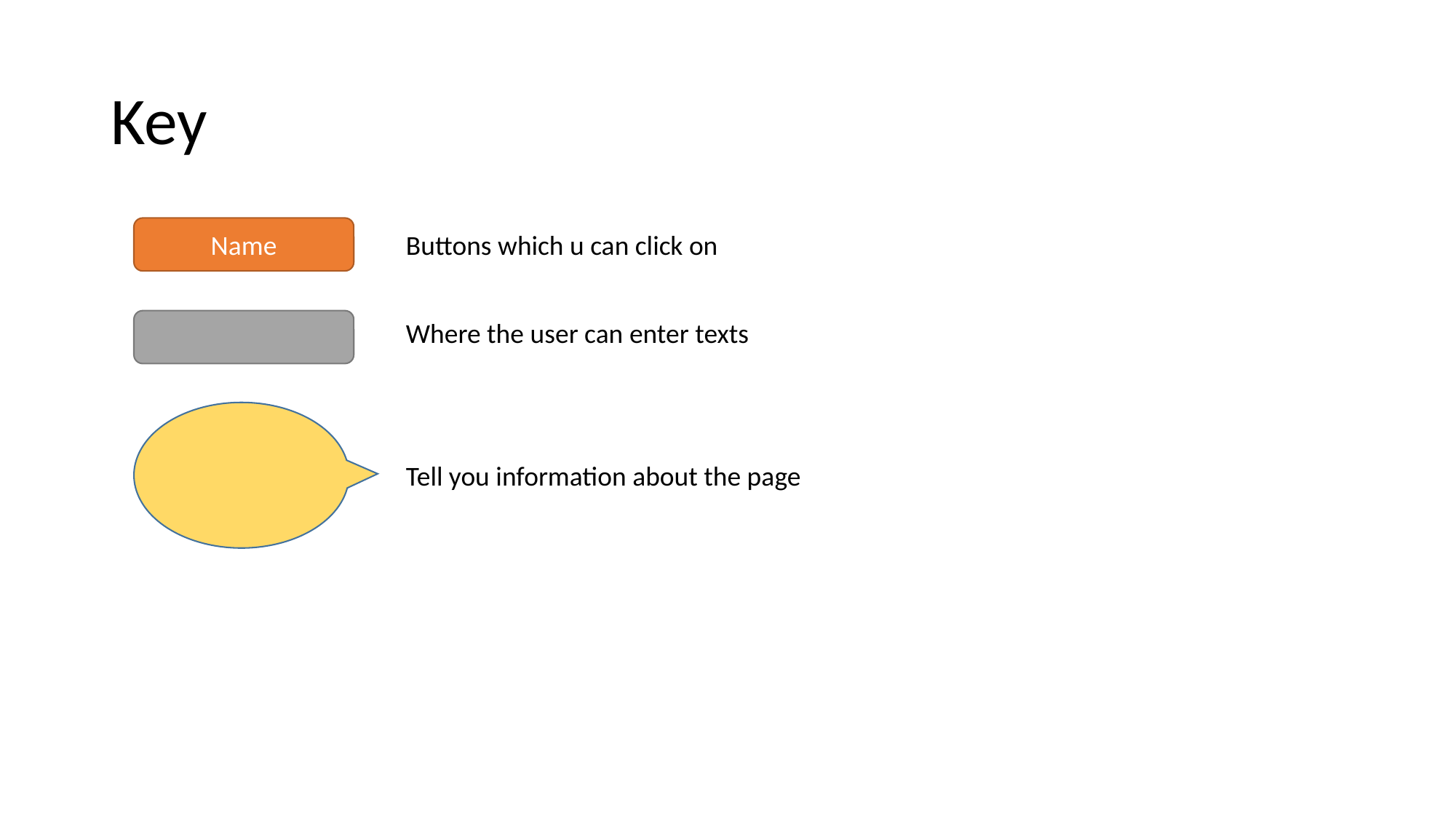

# Key
Name
Buttons which u can click on

Where the user can enter texts

Tell you information about the page